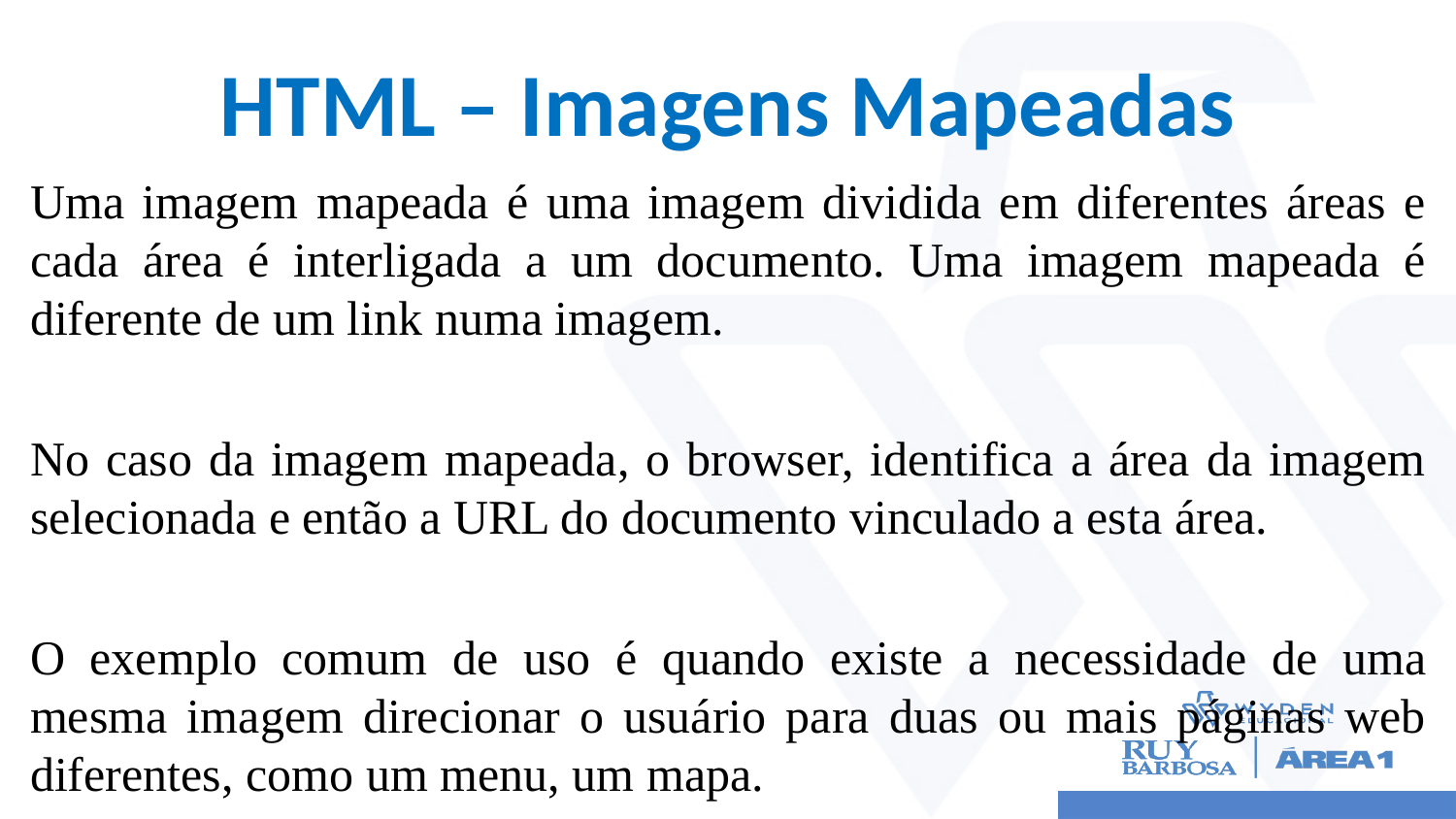

# HTML – Imagens Mapeadas
Uma imagem mapeada é uma imagem dividida em diferentes áreas e cada área é interligada a um documento. Uma imagem mapeada é diferente de um link numa imagem.

No caso da imagem mapeada, o browser, identifica a área da imagem selecionada e então a URL do documento vinculado a esta área.

O exemplo comum de uso é quando existe a necessidade de uma mesma imagem direcionar o usuário para duas ou mais páginas web diferentes, como um menu, um mapa.